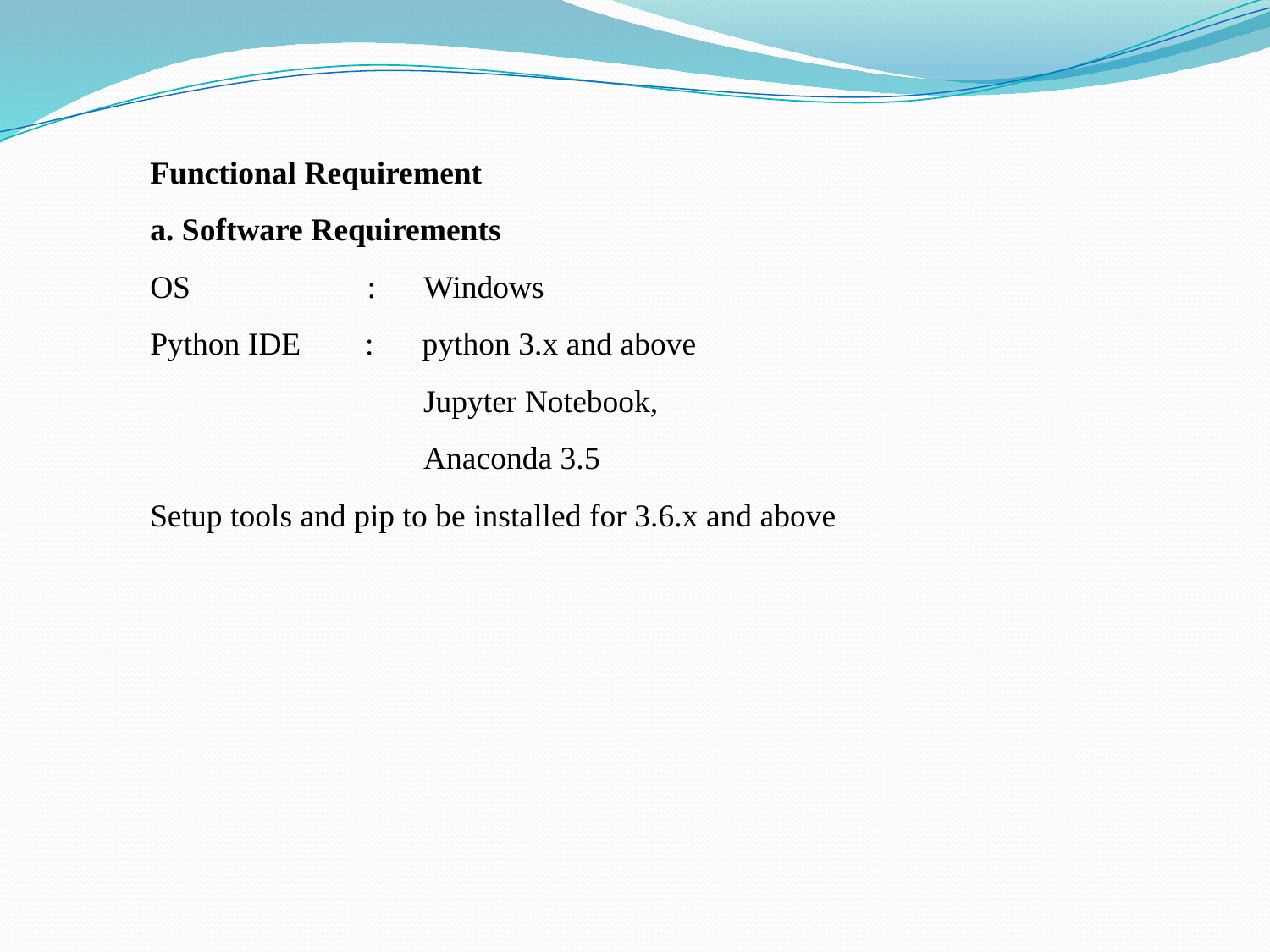

Functional Requirement
a. Software Requirements
OS                      :      Windows
Python IDE        :      python 3.x and above
                                  Jupyter Notebook,
                                  Anaconda 3.5
Setup tools and pip to be installed for 3.6.x and above